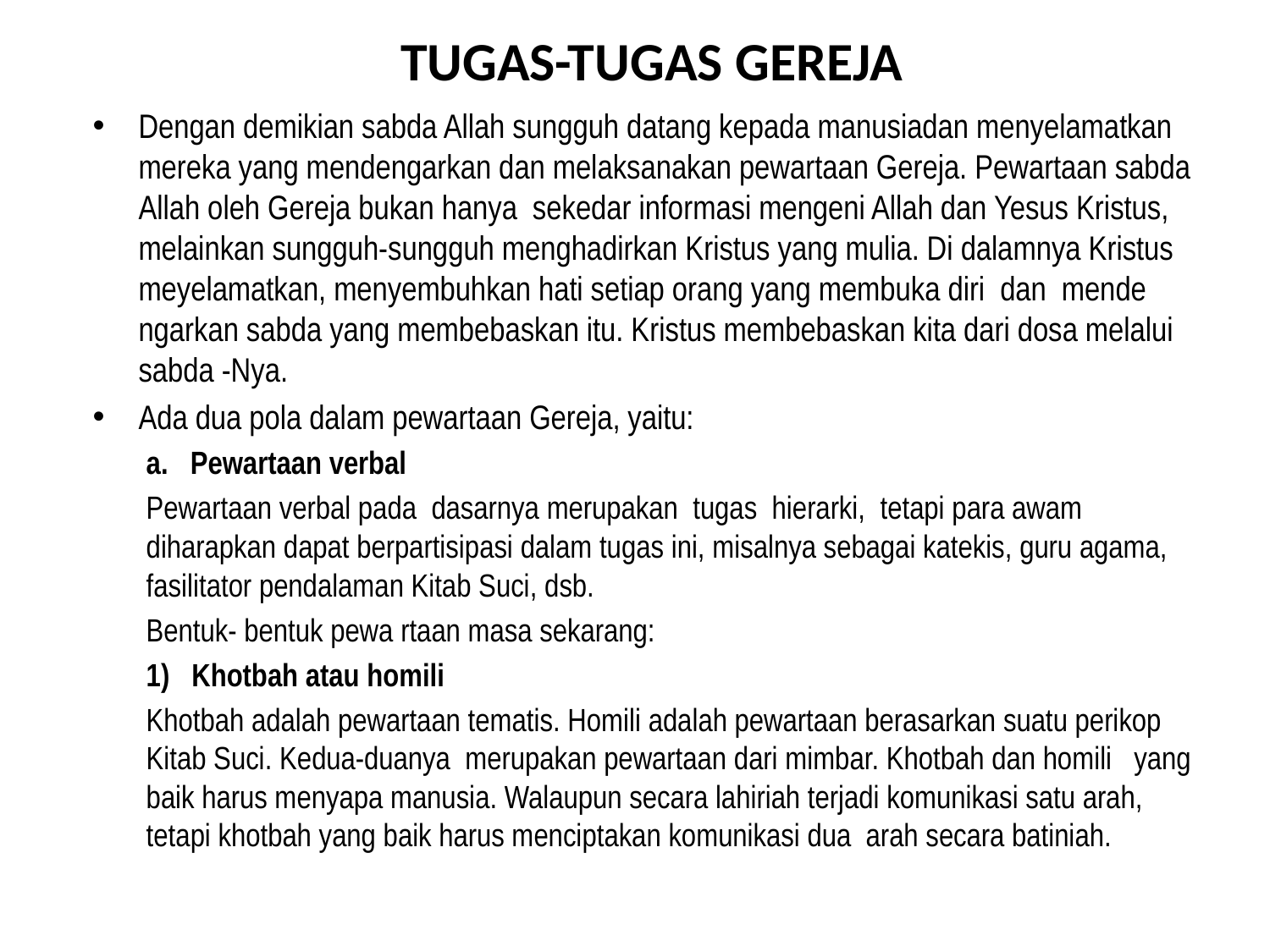

TUGAS-TUGAS GEREJA
Dengan demikian sabda Allah sungguh datang kepada manusiadan menyelamatkan mereka yang mendengarkan dan melaksanakan pewartaan Gereja. Pewartaan sabda Allah oleh Gereja bukan hanya  sekedar informasi mengeni Allah dan Yesus Kristus, melainkan sungguh-sungguh menghadirkan Kristus yang mulia. Di dalamnya Kristus meyelamatkan, menyembuhkan hati setiap orang yang membuka diri  dan  mende ngarkan sabda yang membebaskan itu. Kristus membebaskan kita dari dosa melalui sabda -Nya.
Ada dua pola dalam pewartaan Gereja, yaitu:
a.   Pewartaan verbal
Pewartaan verbal pada  dasarnya merupakan  tugas  hierarki,  tetapi para awam diharapkan dapat berpartisipasi dalam tugas ini, misalnya sebagai katekis, guru agama, fasilitator pendalaman Kitab Suci, dsb.
Bentuk- bentuk pewa rtaan masa sekarang:
1)   Khotbah atau homili
Khotbah adalah pewartaan tematis. Homili adalah pewartaan berasarkan suatu perikop Kitab Suci. Kedua-duanya  merupakan pewartaan dari mimbar. Khotbah dan homili   yang baik harus menyapa manusia. Walaupun secara lahiriah terjadi komunikasi satu arah, tetapi khotbah yang baik harus menciptakan komunikasi dua  arah secara batiniah.